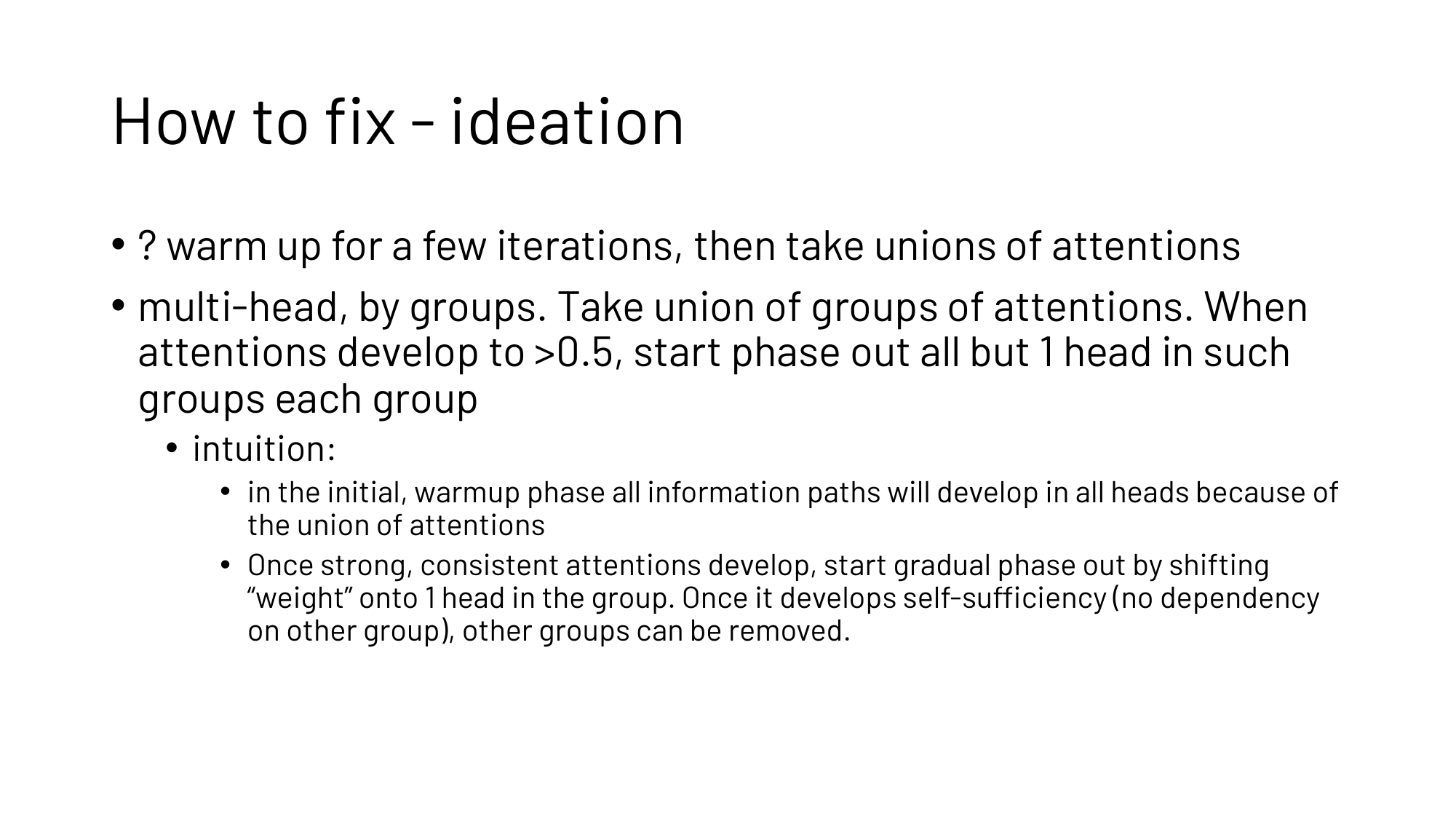

# How to fix - ideation
? warm up for a few iterations, then take unions of attentions
multi-head, by groups. Take union of groups of attentions. When attentions develop to >0.5, start phase out all but 1 head in such groups each group
intuition:
in the initial, warmup phase all information paths will develop in all heads because of the union of attentions
Once strong, consistent attentions develop, start gradual phase out by shifting “weight” onto 1 head in the group. Once it develops self-sufficiency (no dependency on other group), other groups can be removed.